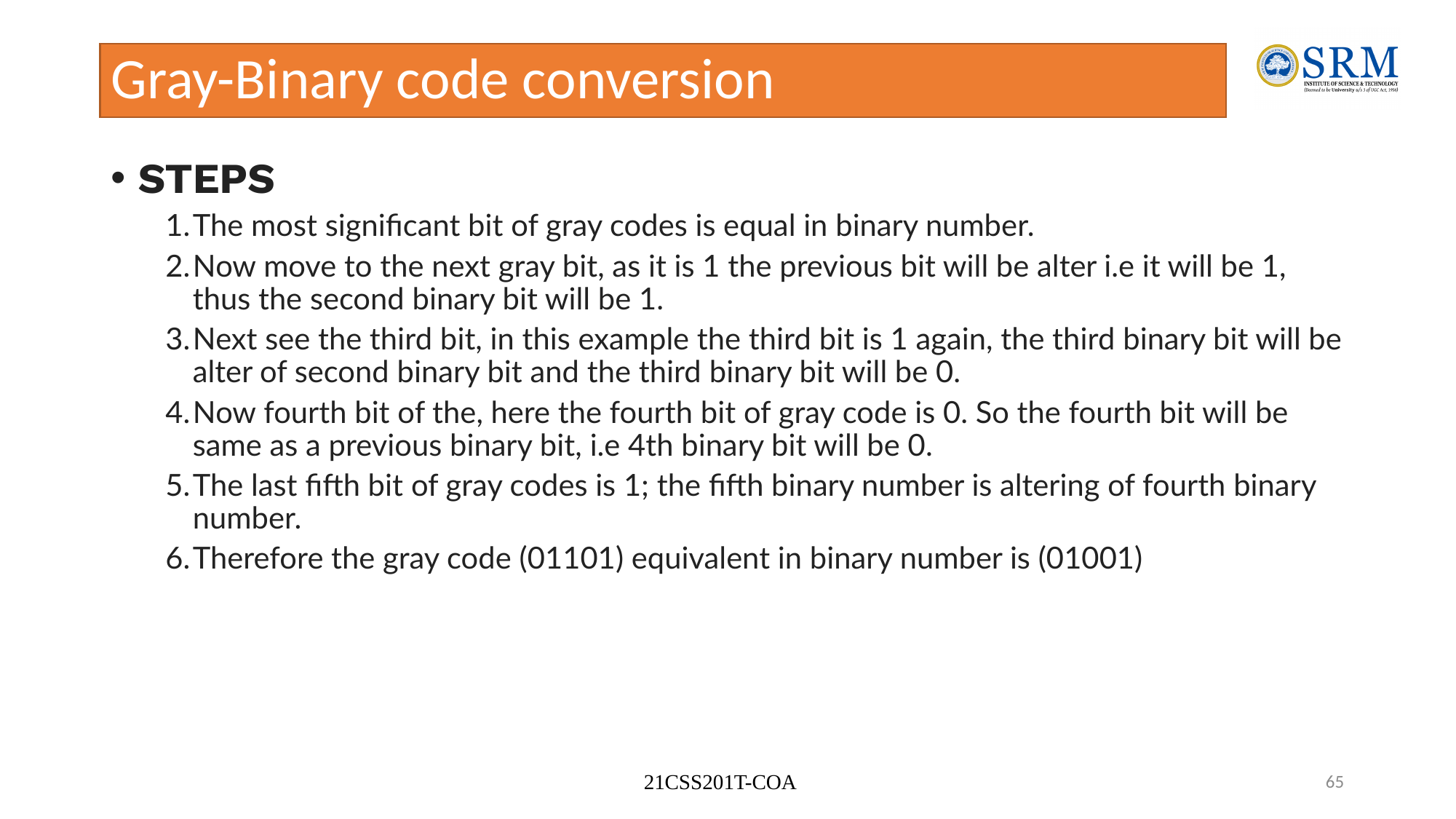

# Gray-Binary code conversion
Steps
The most significant bit of gray codes is equal in binary number.
Now move to the next gray bit, as it is 1 the previous bit will be alter i.e it will be 1, thus the second binary bit will be 1.
Next see the third bit, in this example the third bit is 1 again, the third binary bit will be alter of second binary bit and the third binary bit will be 0.
Now fourth bit of the, here the fourth bit of gray code is 0. So the fourth bit will be same as a previous binary bit, i.e 4th binary bit will be 0.
The last fifth bit of gray codes is 1; the fifth binary number is altering of fourth binary number.
Therefore the gray code (01101) equivalent in binary number is (01001)

21CSS201T-COA
65